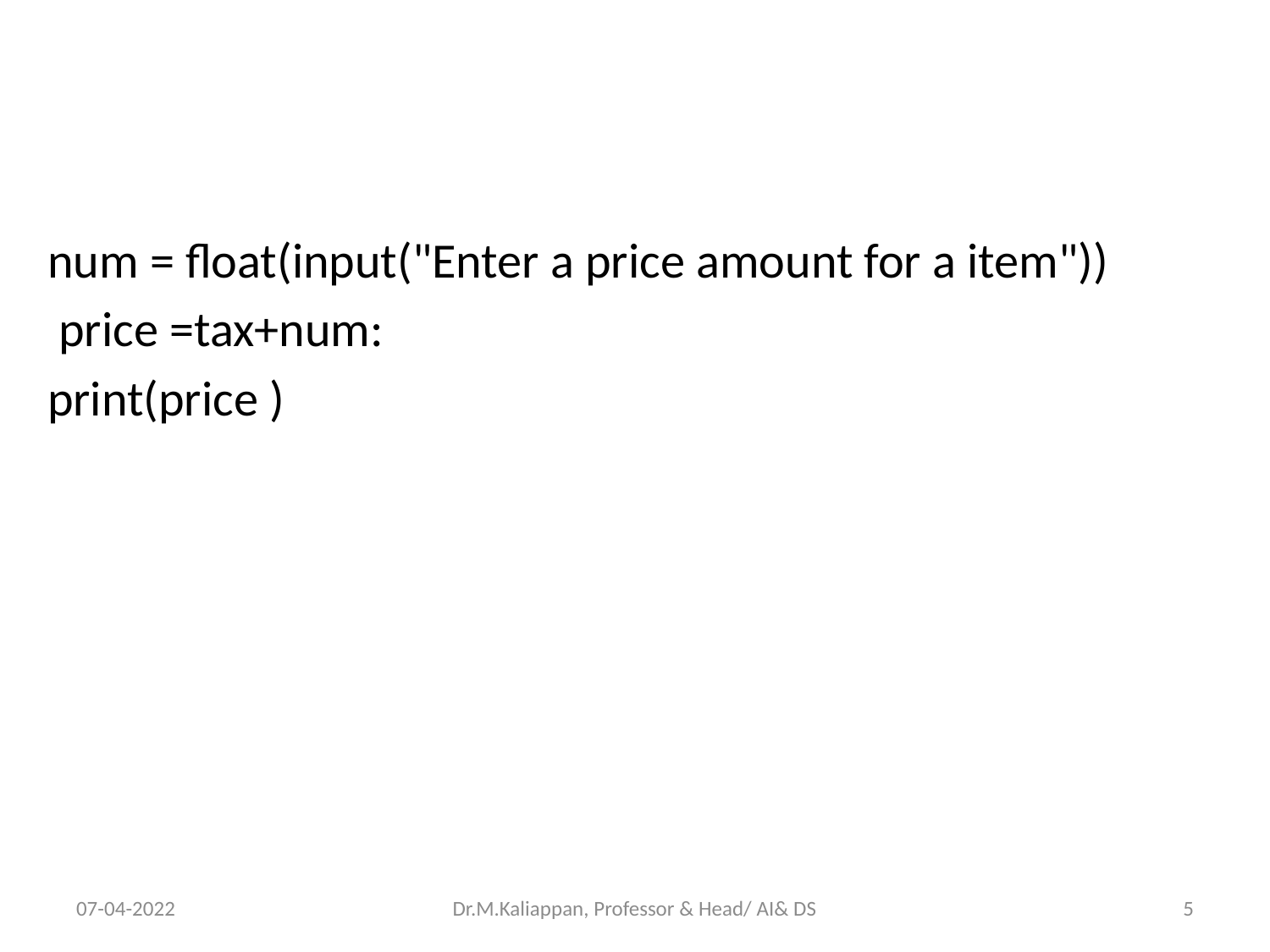

#
num = float(input("Enter a price amount for a item"))
 price =tax+num:
print(price )

07-04-2022
Dr.M.Kaliappan, Professor & Head/ AI& DS
5